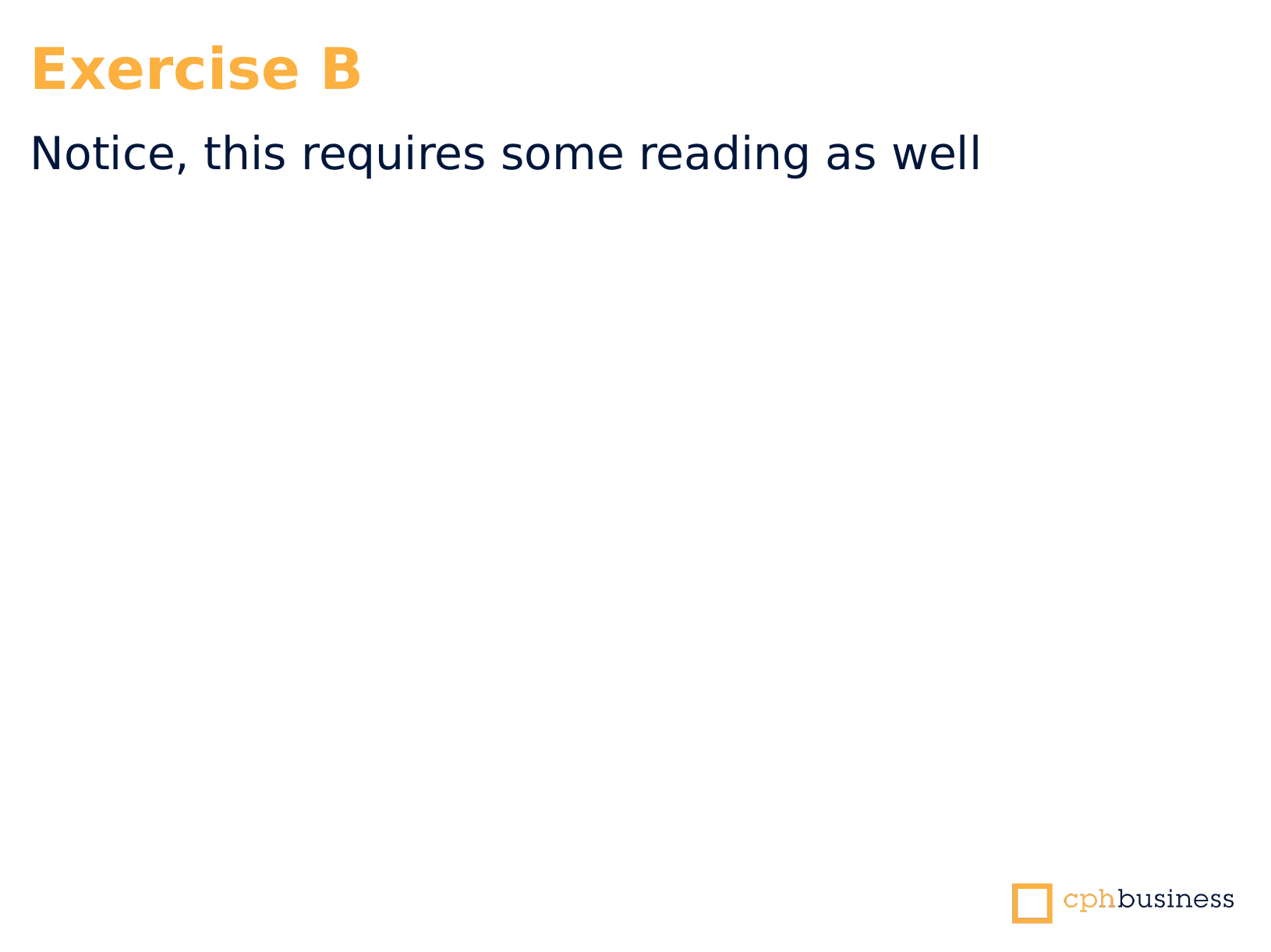

Exercise B
Notice, this requires some reading as well